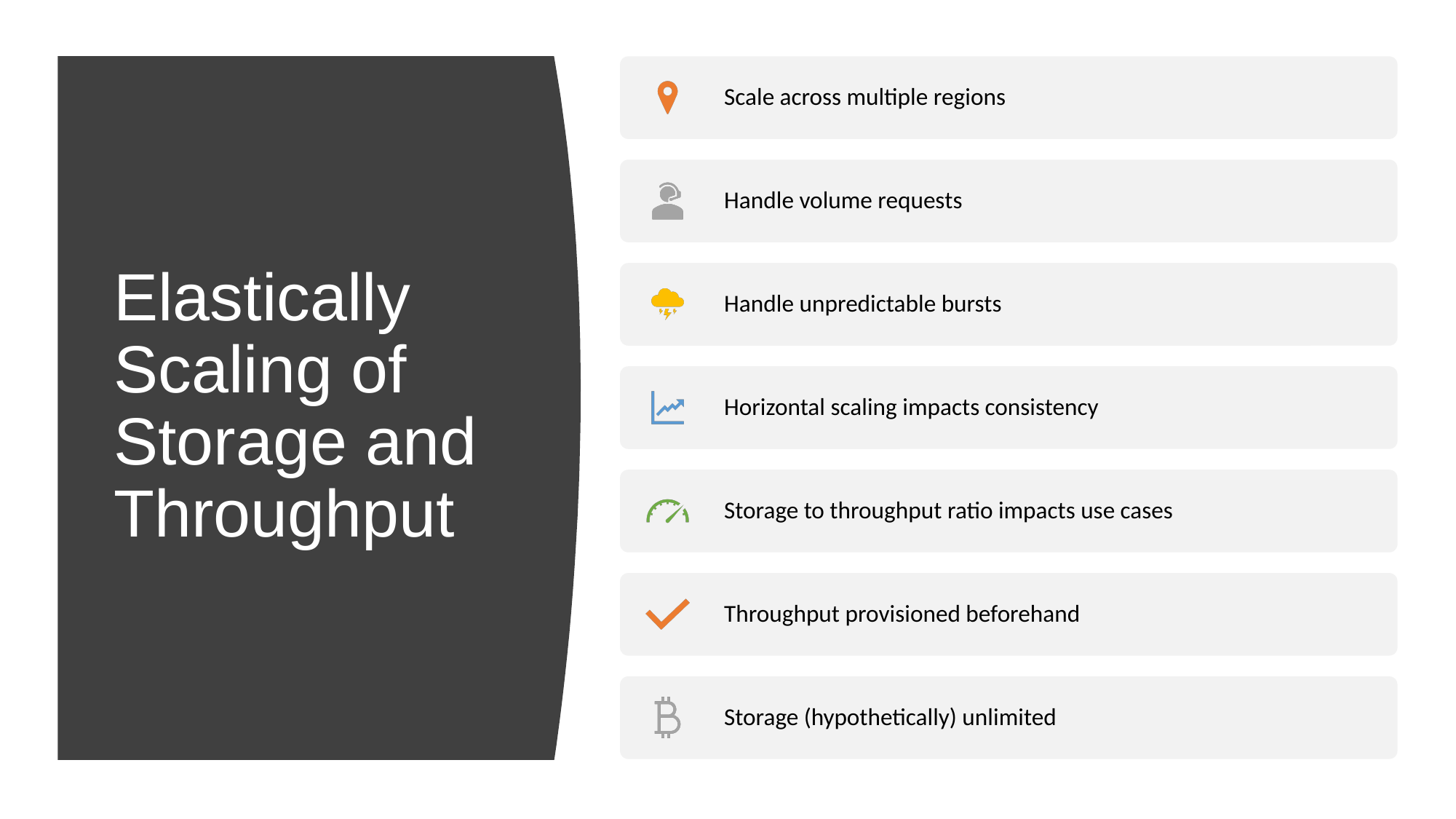

Scale across multiple regions
Handle volume requests
Handle unpredictable bursts
Horizontal scaling impacts consistency
Storage to throughput ratio impacts use cases
Throughput provisioned beforehand
Storage (hypothetically) unlimited

# Elastically Scaling of Storage and Throughput